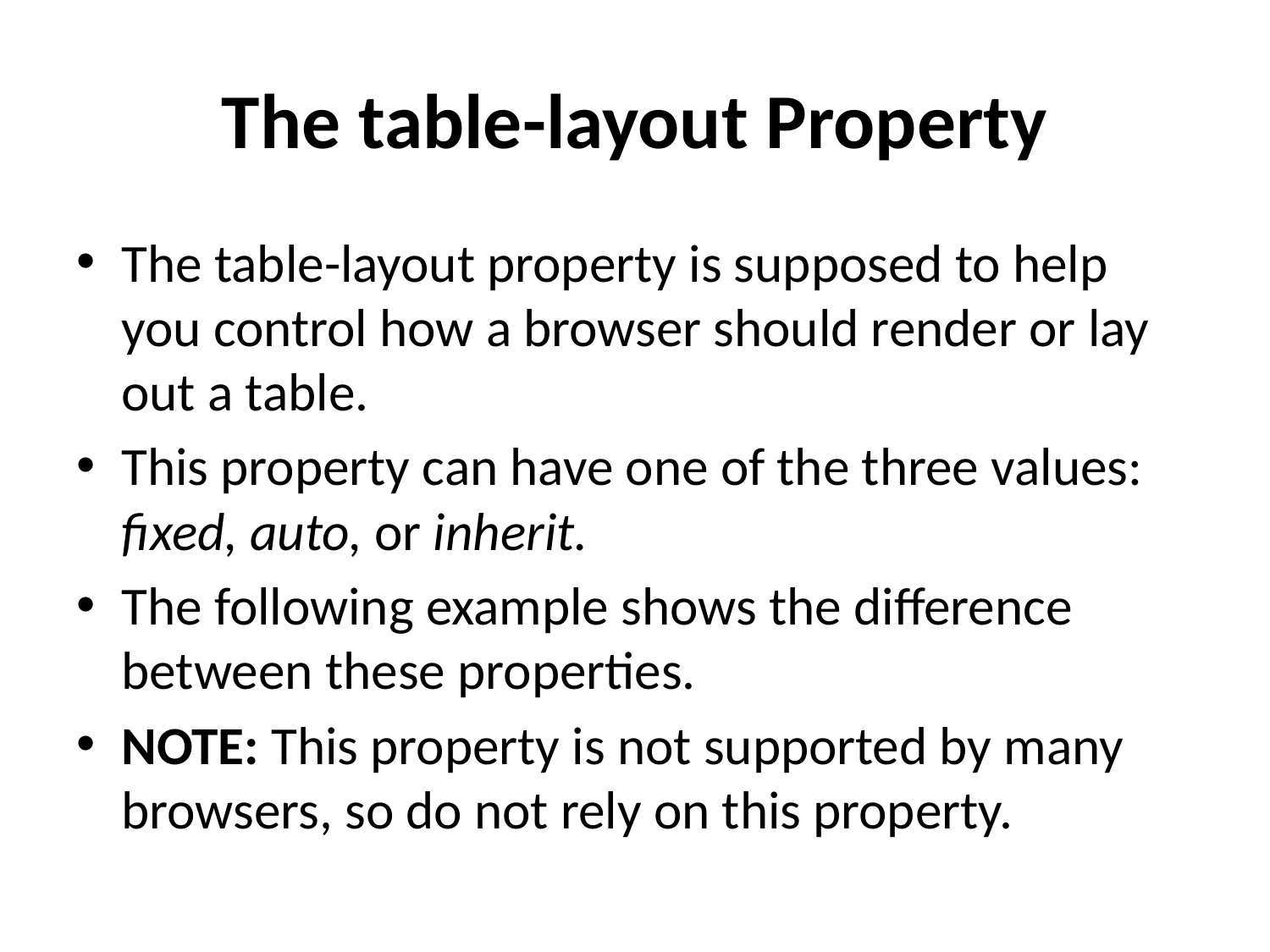

# The table-layout Property
The table-layout property is supposed to help you control how a browser should render or lay out a table.
This property can have one of the three values: fixed, auto, or inherit.
The following example shows the difference between these properties.
NOTE: This property is not supported by many browsers, so do not rely on this property.